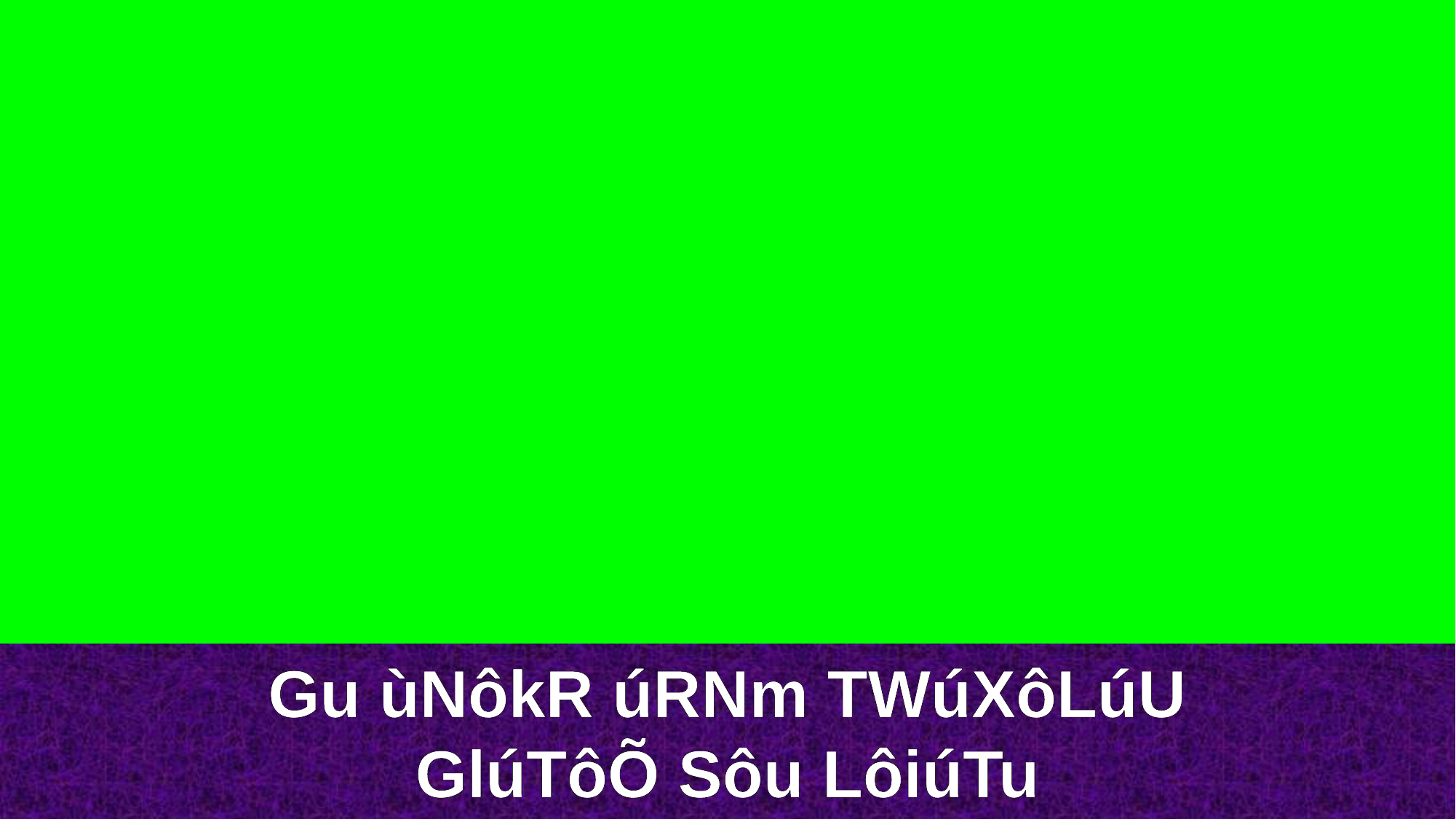

Gu ùNôkR úRNm TWúXôLúU
GlúTôÕ Sôu LôiúTu